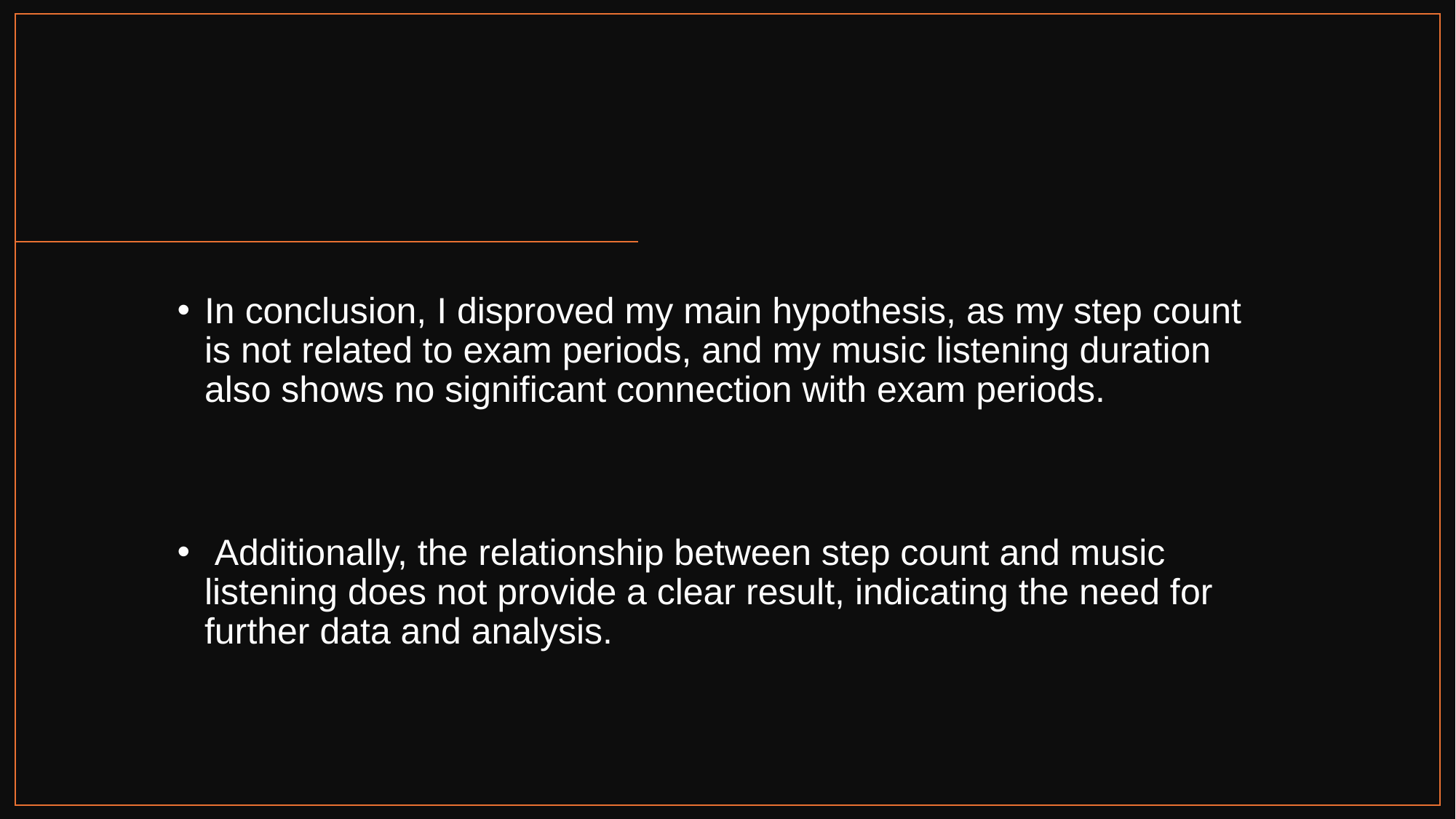

In conclusion, I disproved my main hypothesis, as my step count is not related to exam periods, and my music listening duration also shows no significant connection with exam periods.

 Additionally, the relationship between step count and music listening does not provide a clear result, indicating the need for further data and analysis.